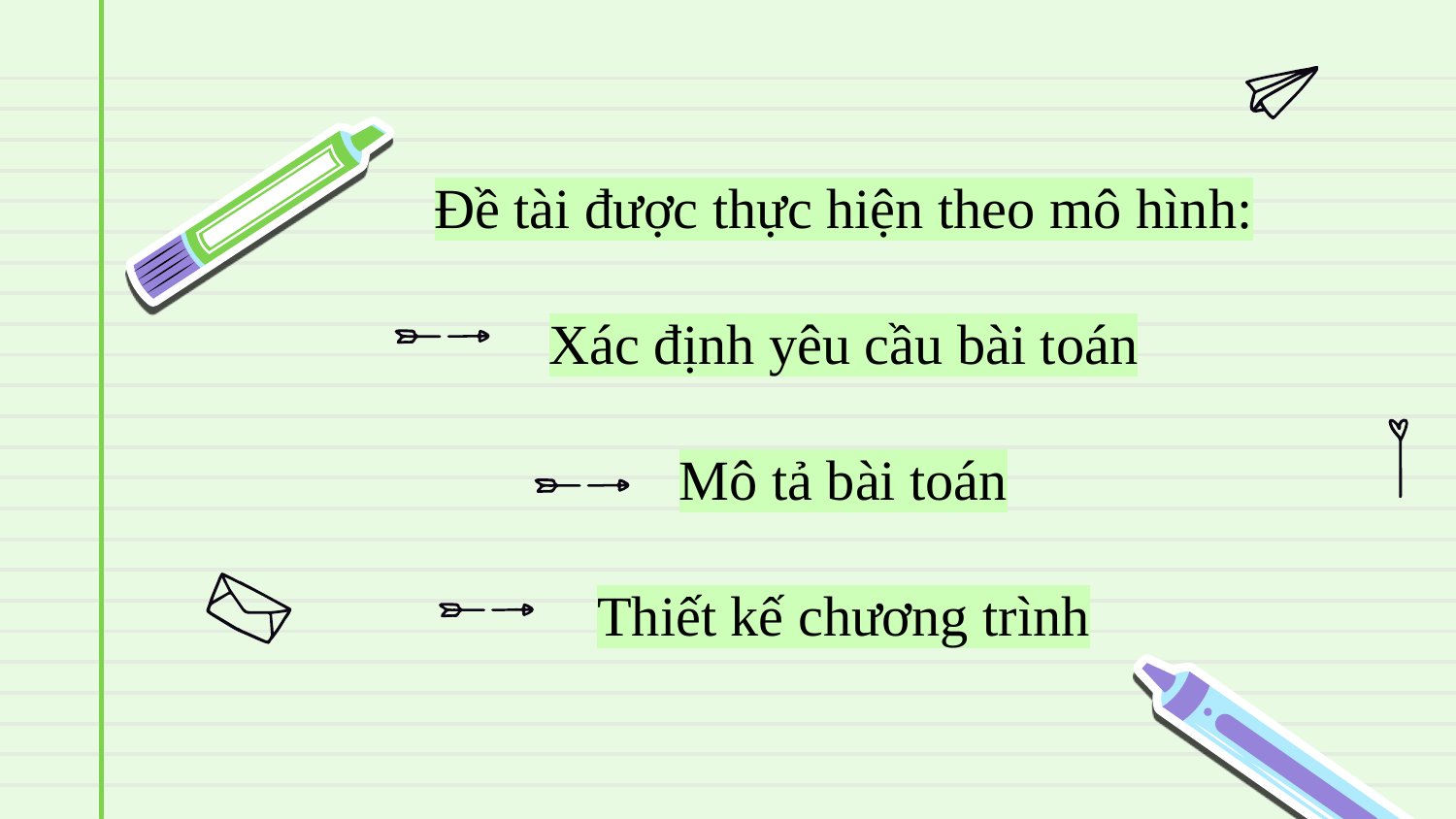

# Đề tài được thực hiện theo mô hình: Xác định yêu cầu bài toán Mô tả bài toán Thiết kế chương trình